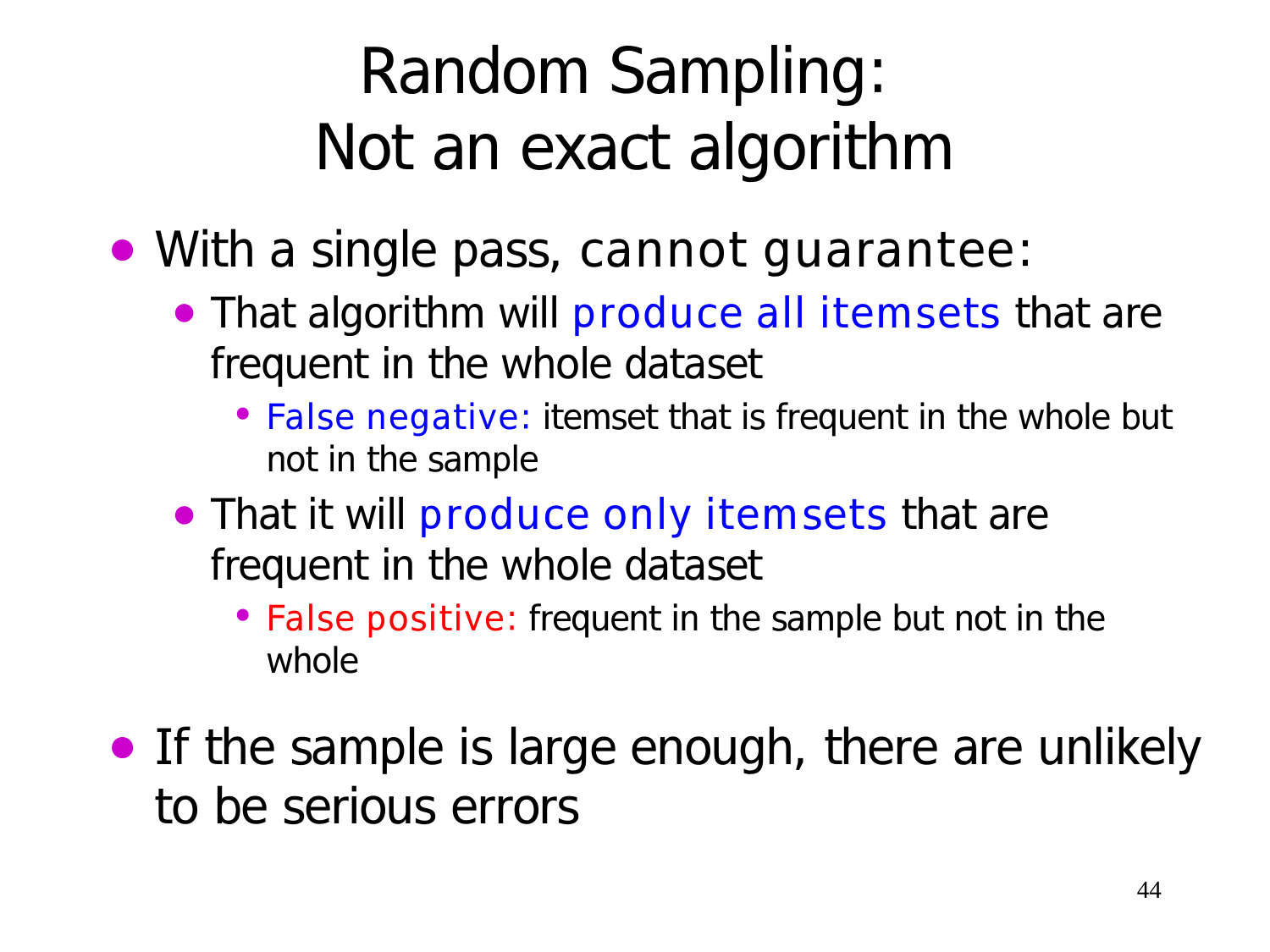

# Random Sampling: Not an exact algorithm
With a single pass, cannot guarantee:
That algorithm will produce all itemsets that are frequent in the whole dataset
False negative: itemset that is frequent in the whole but not in the sample
That it will produce only itemsets that are frequent in the whole dataset
False positive: frequent in the sample but not in the whole

If the sample is large enough, there are unlikely to be serious errors
44